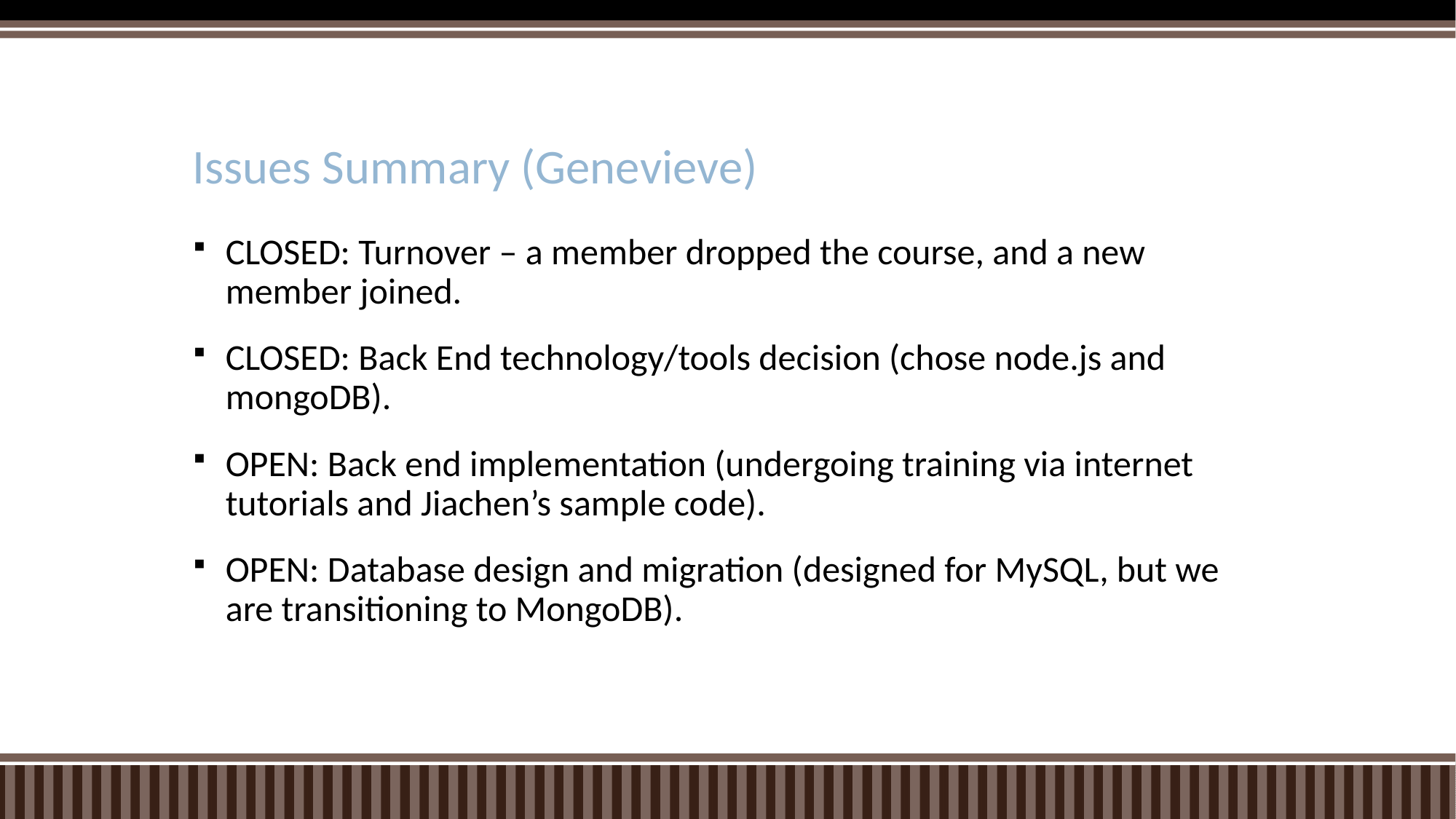

# Issues Summary (Genevieve)
CLOSED: Turnover – a member dropped the course, and a new member joined.
CLOSED: Back End technology/tools decision (chose node.js and mongoDB).
OPEN: Back end implementation (undergoing training via internet tutorials and Jiachen’s sample code).
OPEN: Database design and migration (designed for MySQL, but we are transitioning to MongoDB).